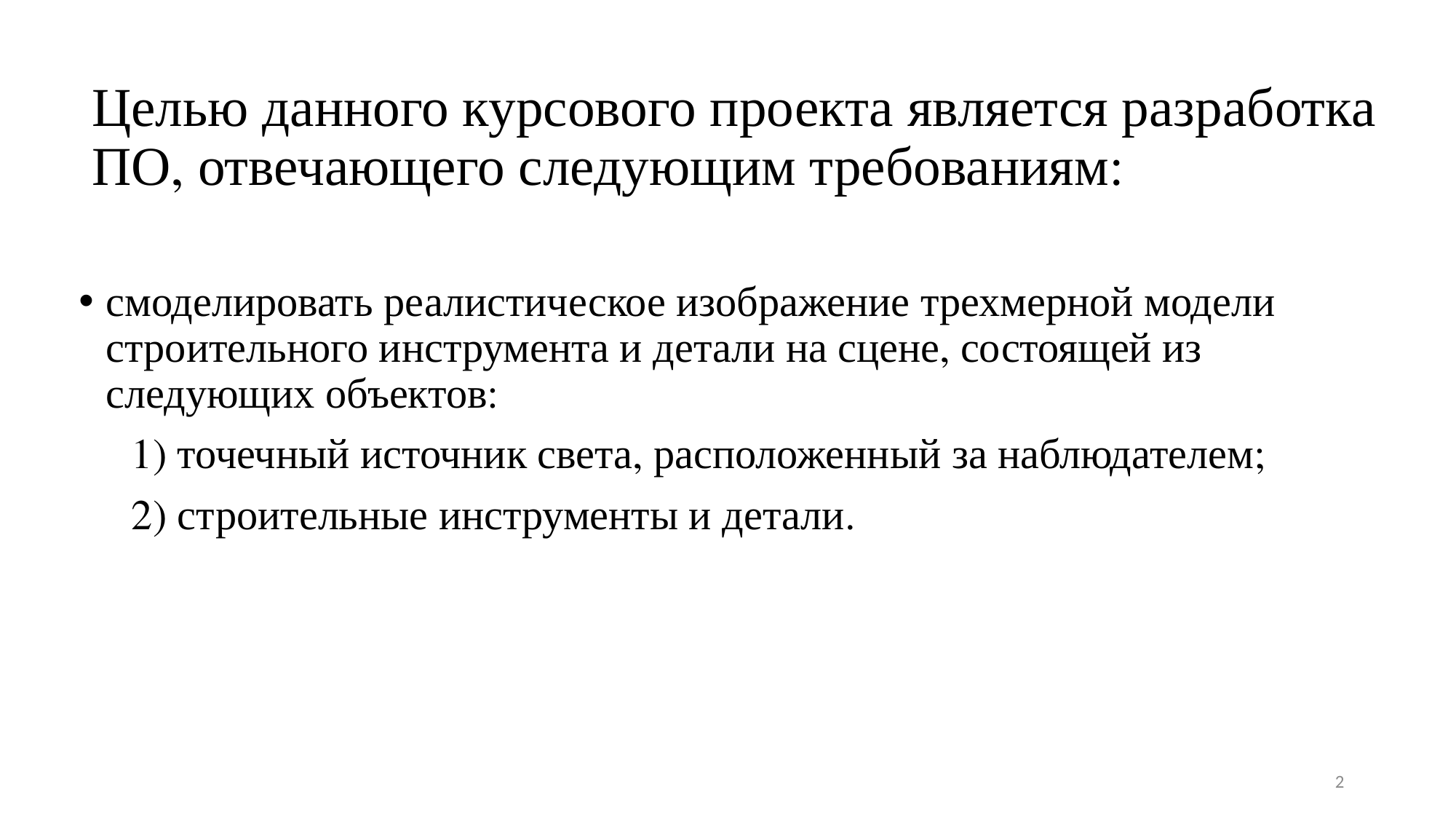

# Целью данного курсового проекта является разработка ПО, отвечающего следующим требованиям:
смоделировать реалистическое изображение трехмерной модели строительного инструмента и детали на сцене, состоящей из следующих объектов:
     1) точечный источник света, расположенный за наблюдателем;
     2) строительные инструменты и детали.
2